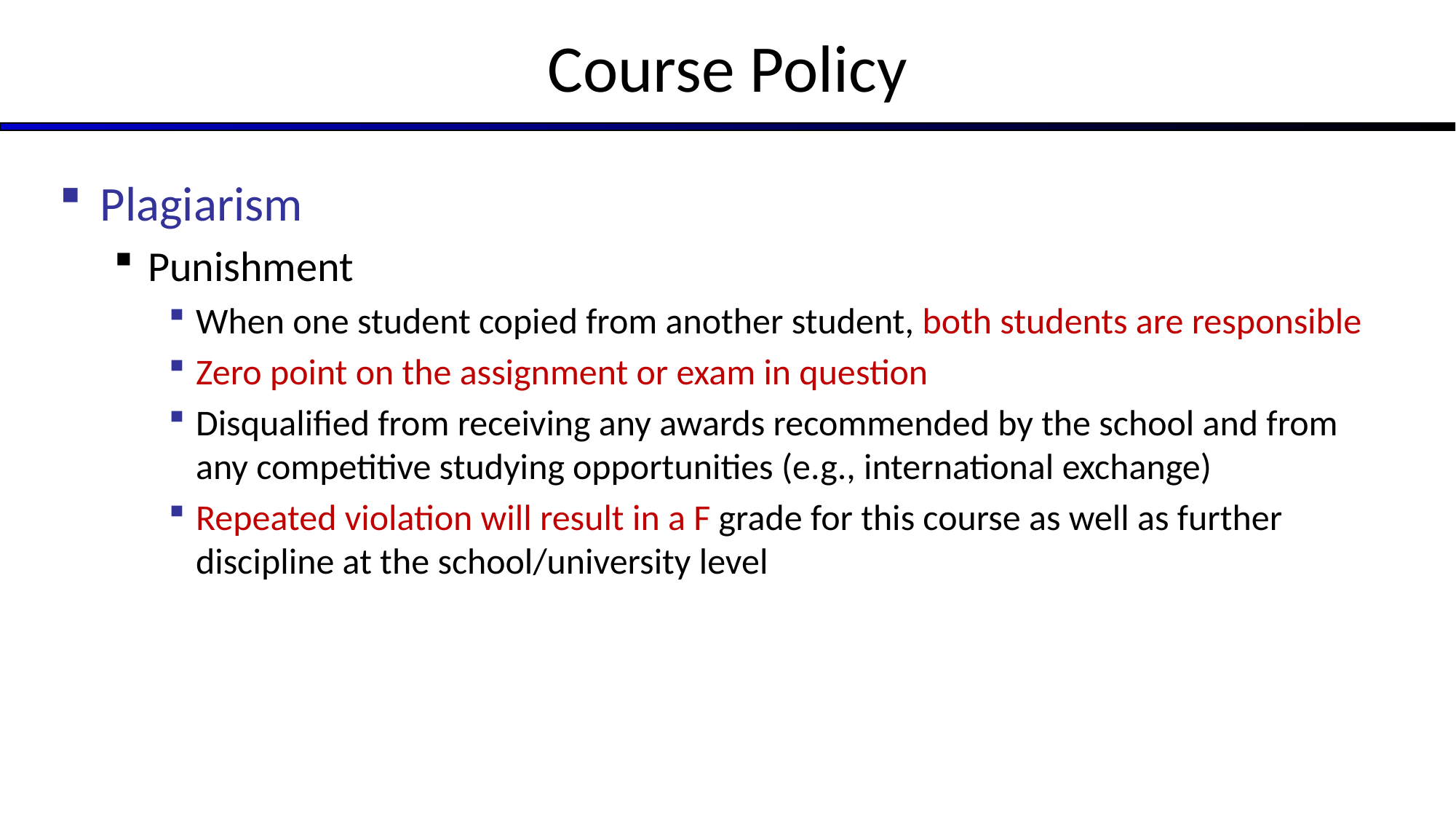

# Course Policy
Plagiarism
Punishment
When one student copied from another student, both students are responsible
Zero point on the assignment or exam in question
Disqualified from receiving any awards recommended by the school and from any competitive studying opportunities (e.g., international exchange)
Repeated violation will result in a F grade for this course as well as further discipline at the school/university level